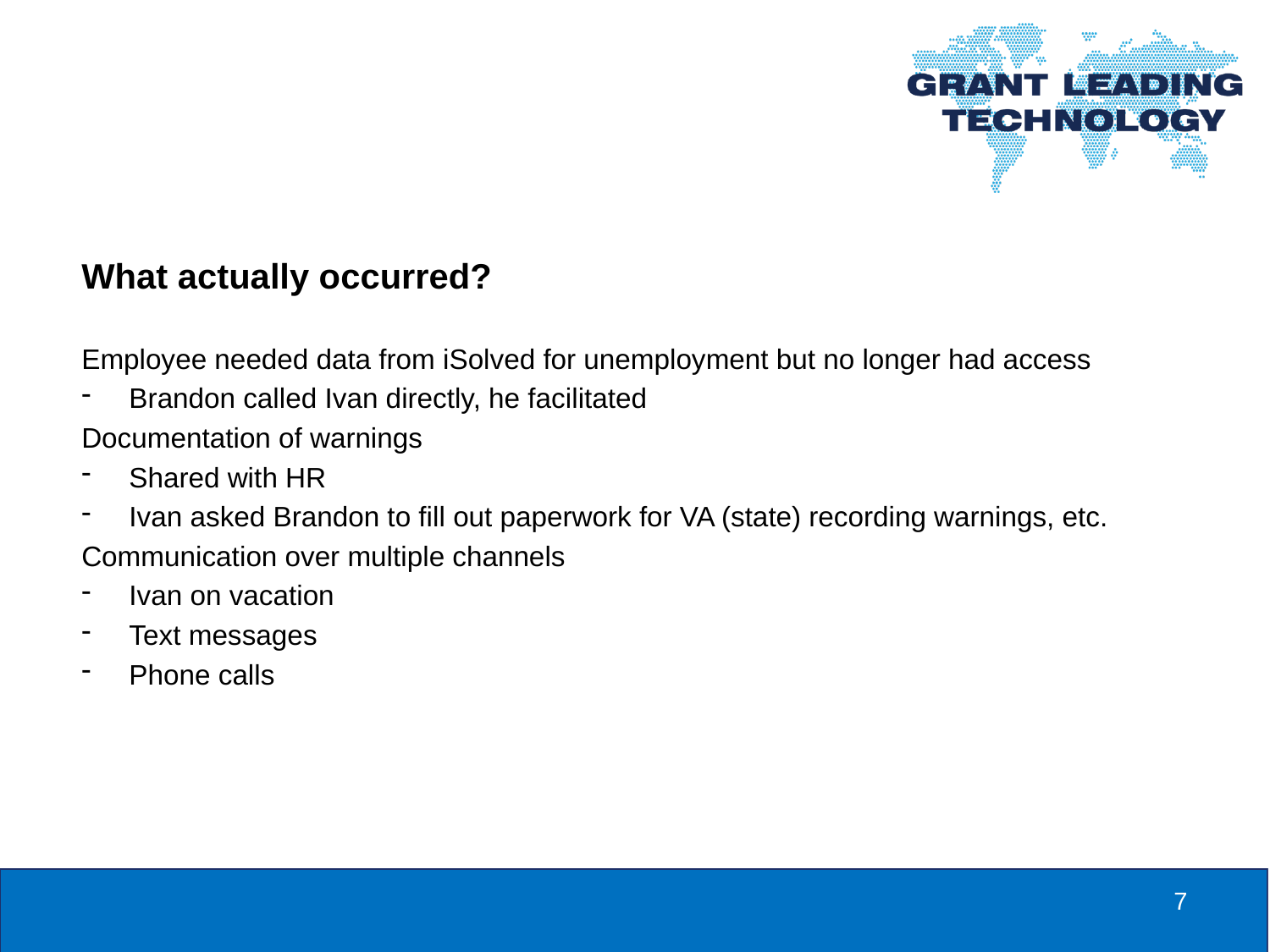

What actually occurred?

Employee needed data from iSolved for unemployment but no longer had access
Brandon called Ivan directly, he facilitated
Documentation of warnings
Shared with HR
Ivan asked Brandon to fill out paperwork for VA (state) recording warnings, etc.
Communication over multiple channels
Ivan on vacation
Text messages
Phone calls